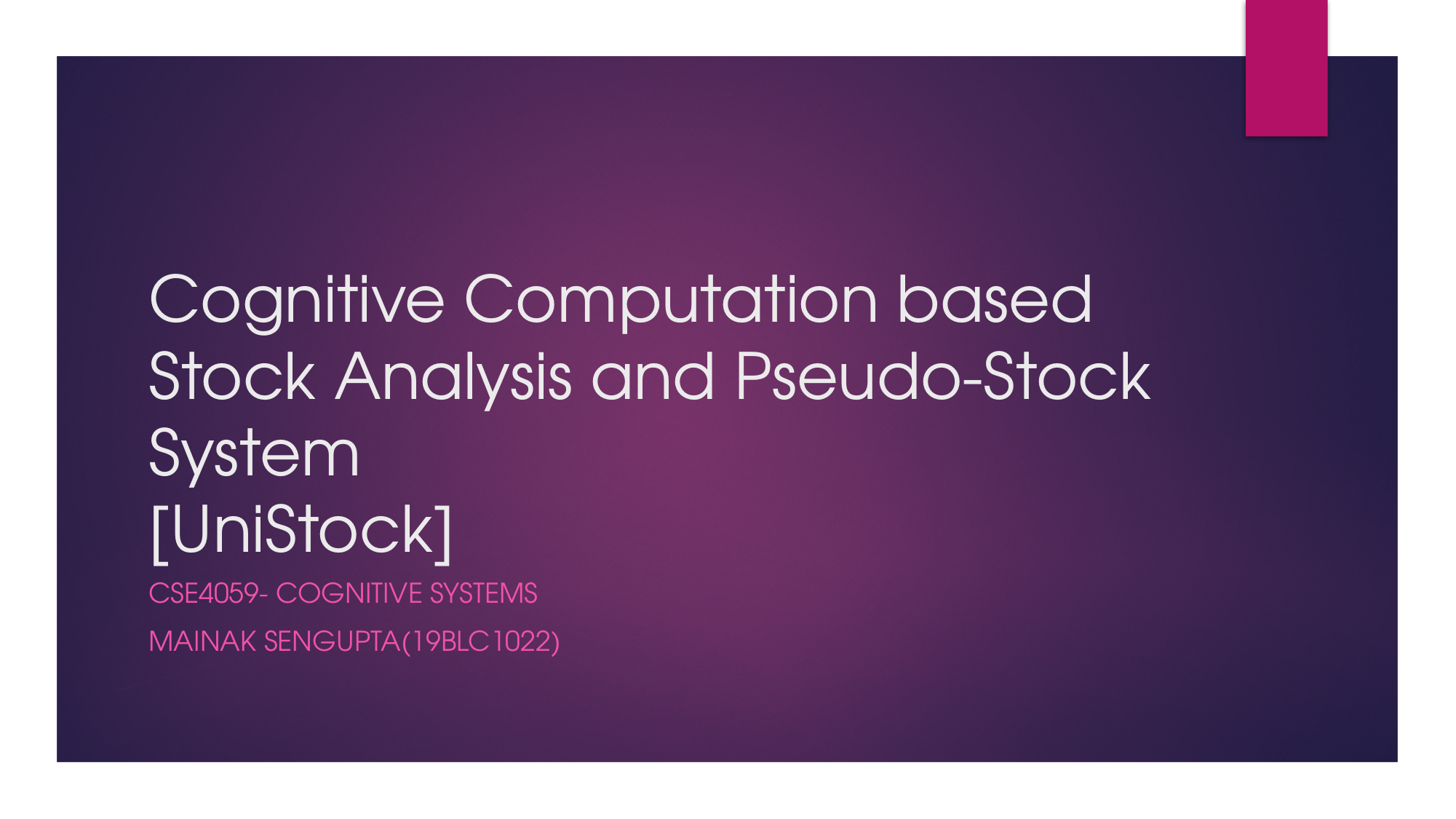

# Cognitive Computation based Stock Analysis and Pseudo-Stock System [UniStock]
CSE4059- Cognitive Systems
Mainak Sengupta(19BLC1022)